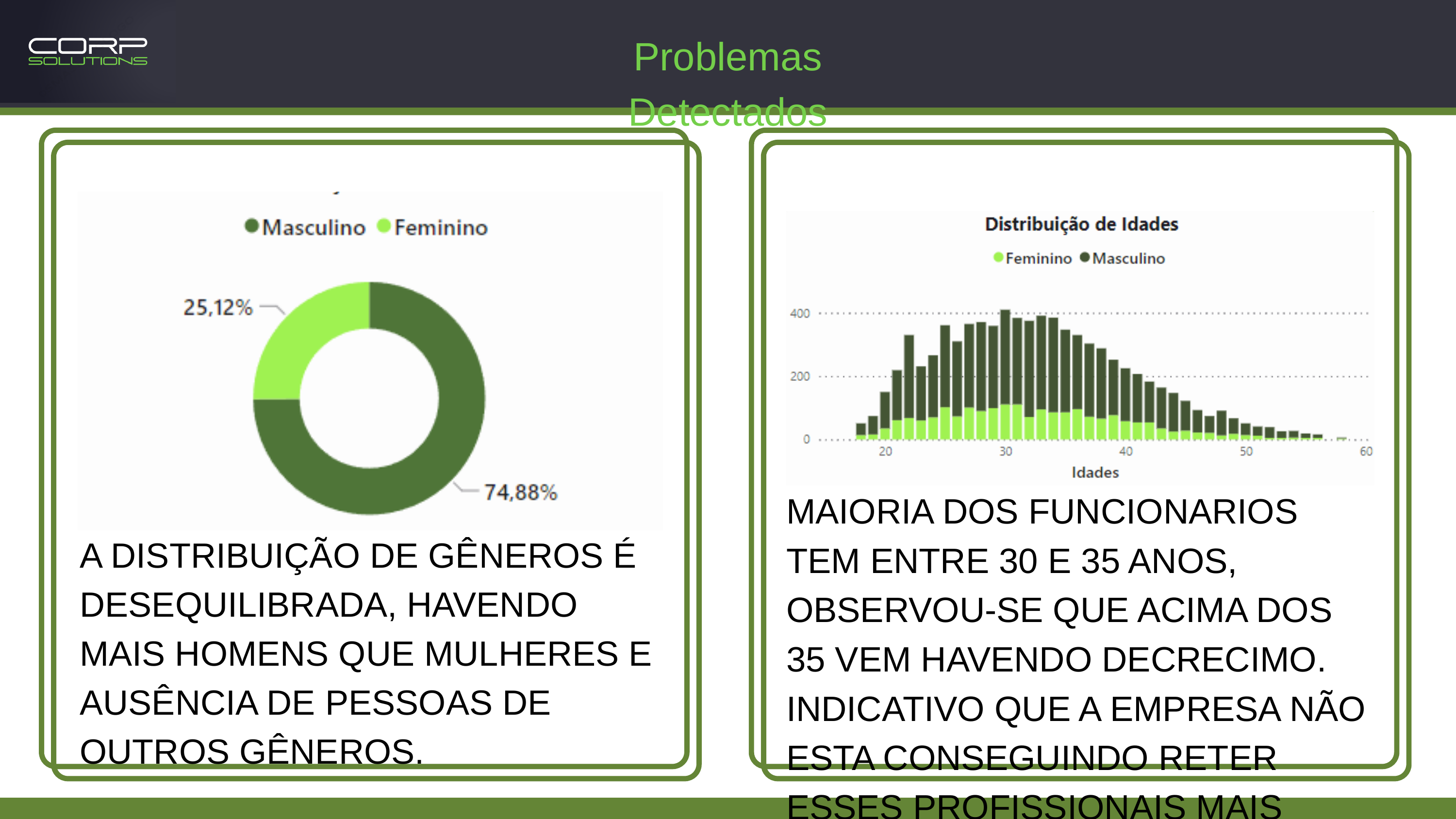

Problemas Detectados

A DISTRIBUIÇÃO DE GÊNEROS É DESEQUILIBRADA, HAVENDO MAIS HOMENS QUE MULHERES E AUSÊNCIA DE PESSOAS DE OUTROS GÊNEROS.

MAIORIA DOS FUNCIONARIOS TEM ENTRE 30 E 35 ANOS, OBSERVOU-SE QUE ACIMA DOS 35 VEM HAVENDO DECRECIMO. INDICATIVO QUE A EMPRESA NÃO ESTA CONSEGUINDO RETER ESSES PROFISSIONAIS MAIS VELHOS.